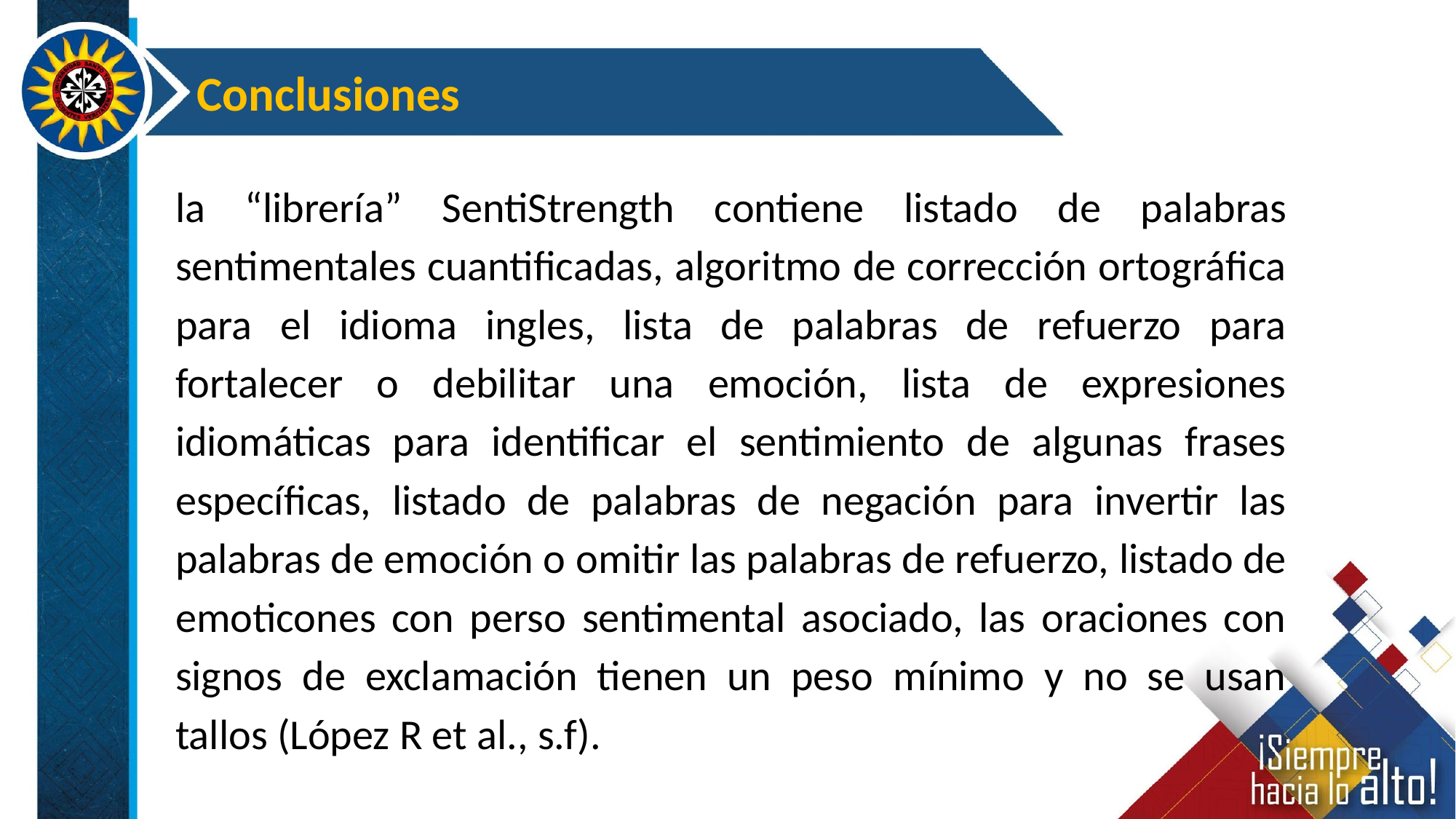

Conclusiones
la “librería” SentiStrength contiene listado de palabras sentimentales cuantificadas, algoritmo de corrección ortográfica para el idioma ingles, lista de palabras de refuerzo para fortalecer o debilitar una emoción, lista de expresiones idiomáticas para identificar el sentimiento de algunas frases específicas, listado de palabras de negación para invertir las palabras de emoción o omitir las palabras de refuerzo, listado de emoticones con perso sentimental asociado, las oraciones con signos de exclamación tienen un peso mínimo y no se usan tallos (López R et al., s.f).